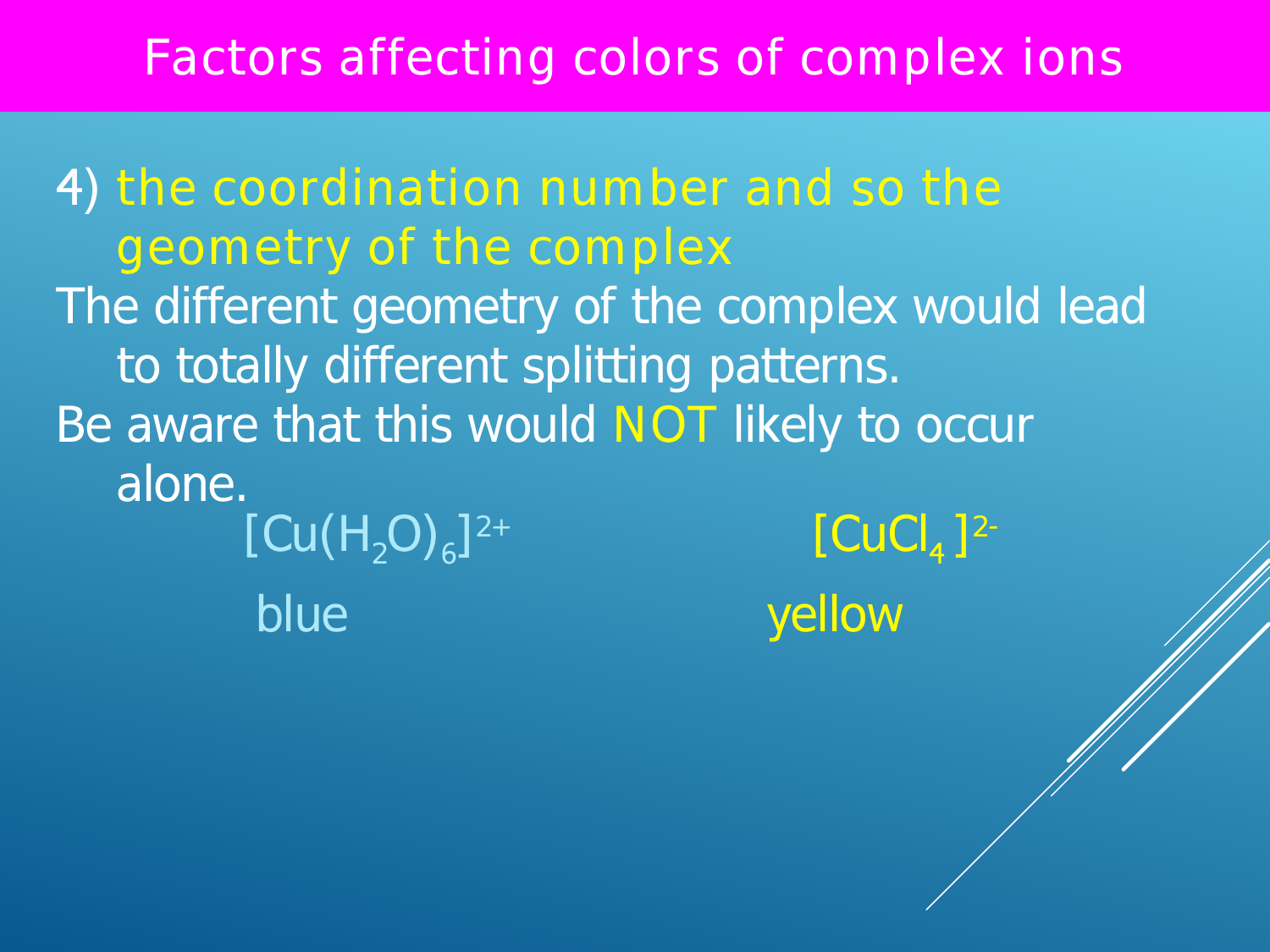

Factors affecting colors of complex ions

4)	the coordination number and so the geometry of the complex
The different geometry of the complex would lead to totally different splitting patterns.
Be aware that this would NOT likely to occur alone.
[Cu(H2O)6]2+
[CuCl4 ]2-
blue
  yellow